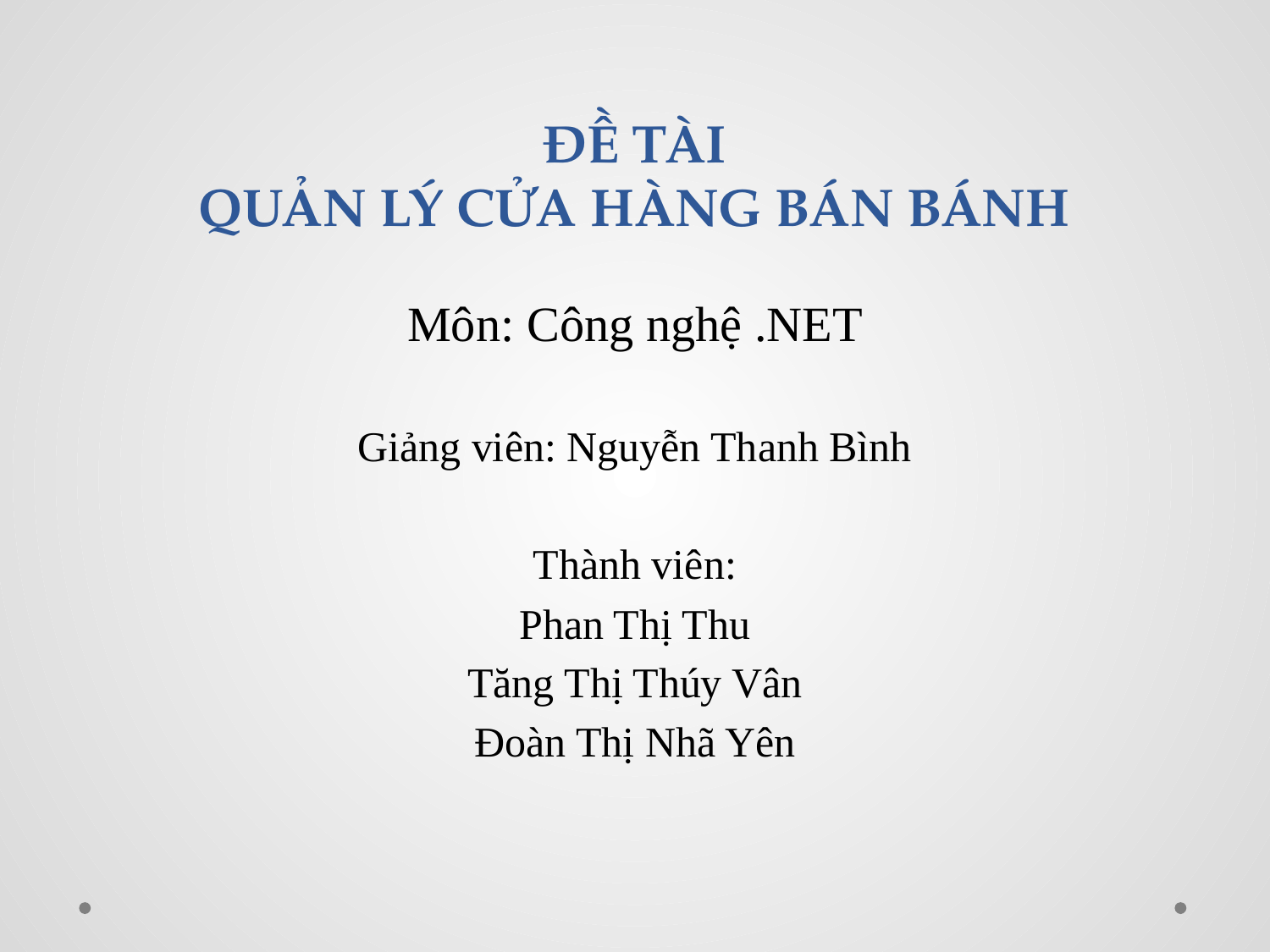

# ĐỀ TÀI QUẢN LÝ CỬA HÀNG BÁN BÁNH
Môn: Công nghệ .NET

Giảng viên: Nguyễn Thanh Bình

Thành viên:
Phan Thị Thu
Tăng Thị Thúy Vân
Đoàn Thị Nhã Yên